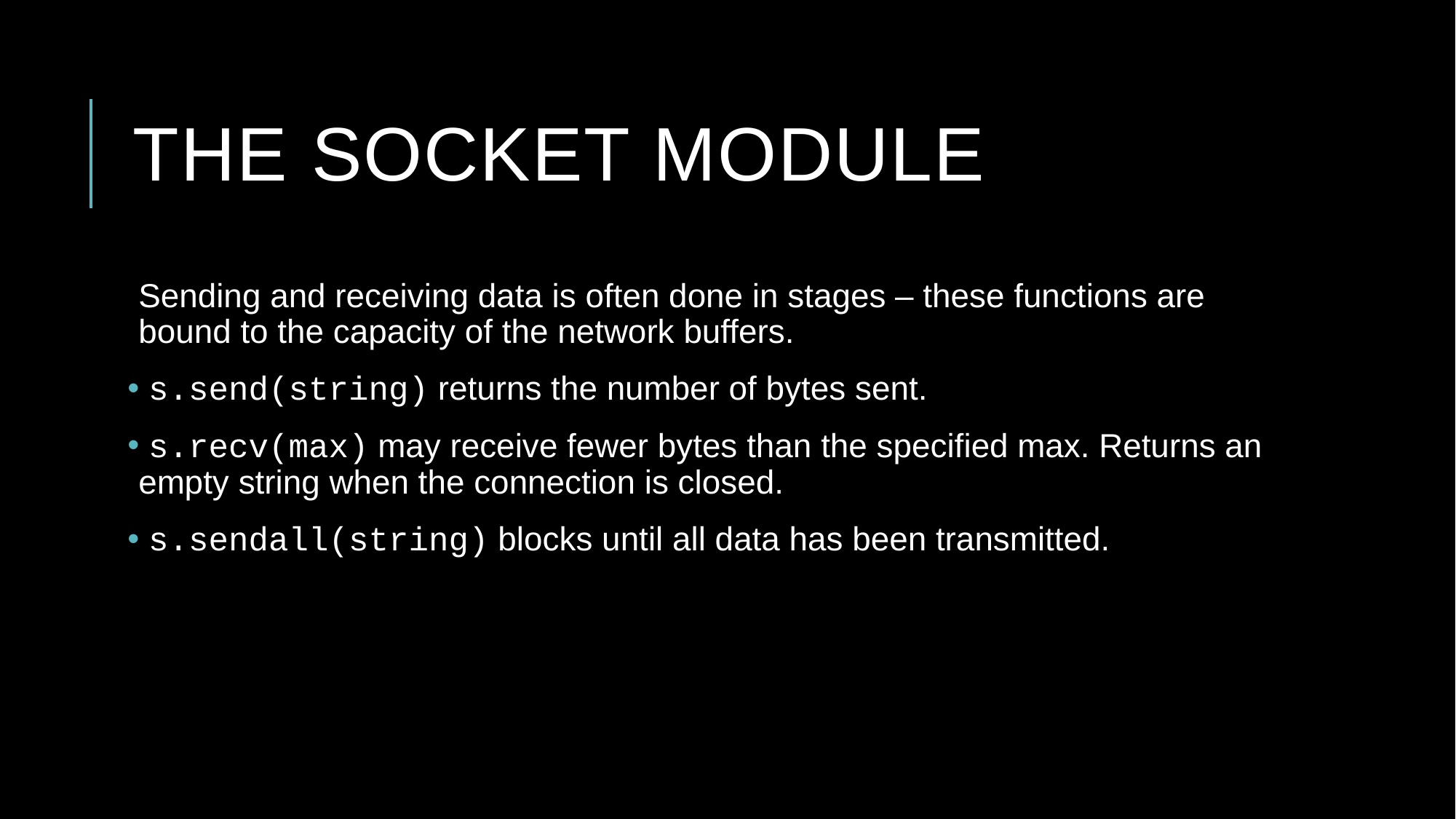

# The socket module
Sending and receiving data is often done in stages – these functions are bound to the capacity of the network buffers.
 s.send(string) returns the number of bytes sent.
 s.recv(max) may receive fewer bytes than the specified max. Returns an empty string when the connection is closed.
 s.sendall(string) blocks until all data has been transmitted.